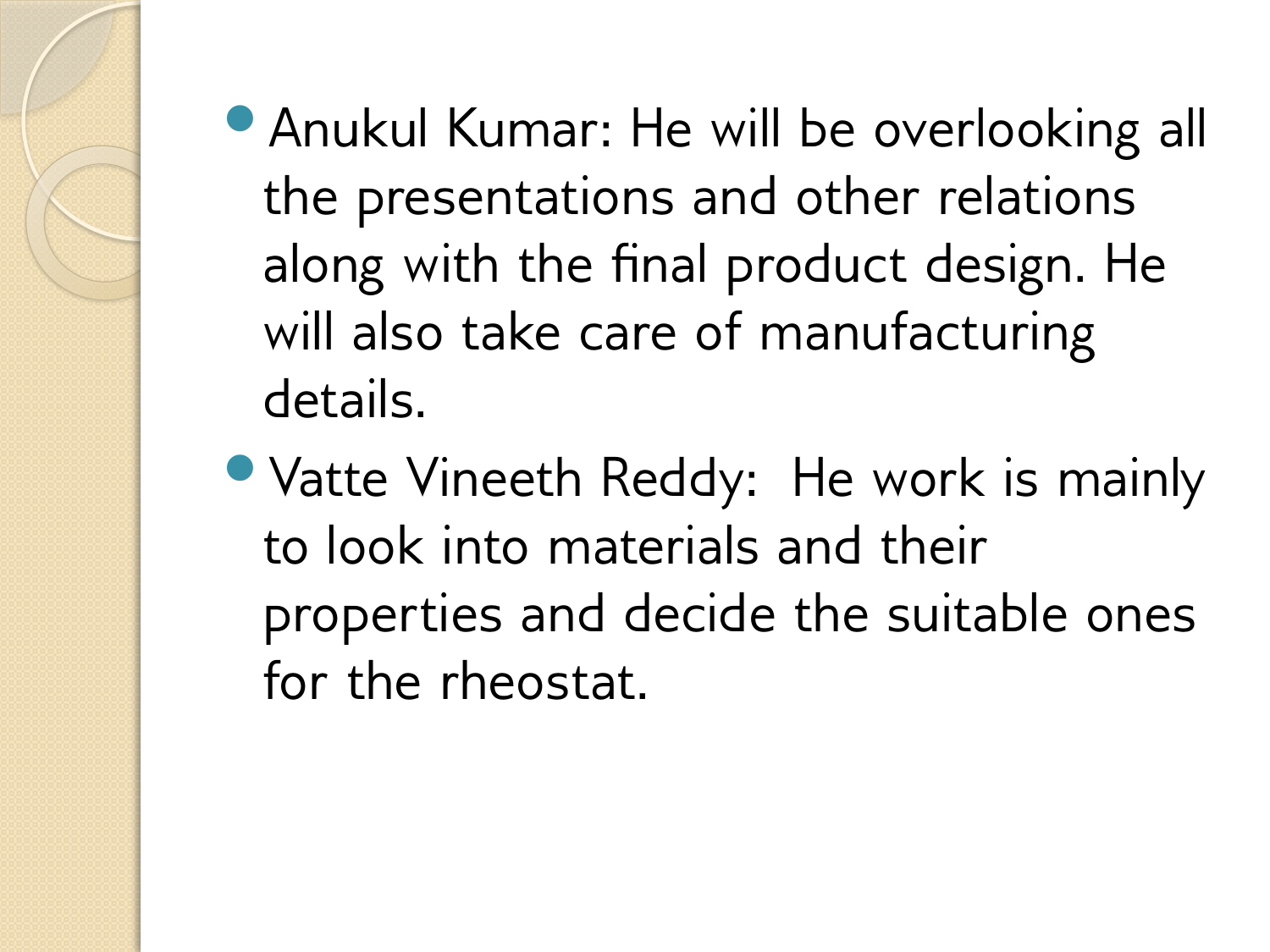

Anukul Kumar: He will be overlooking all the presentations and other relations along with the final product design. He will also take care of manufacturing details.
Vatte Vineeth Reddy:  He work is mainly to look into materials and their properties and decide the suitable ones for the rheostat.